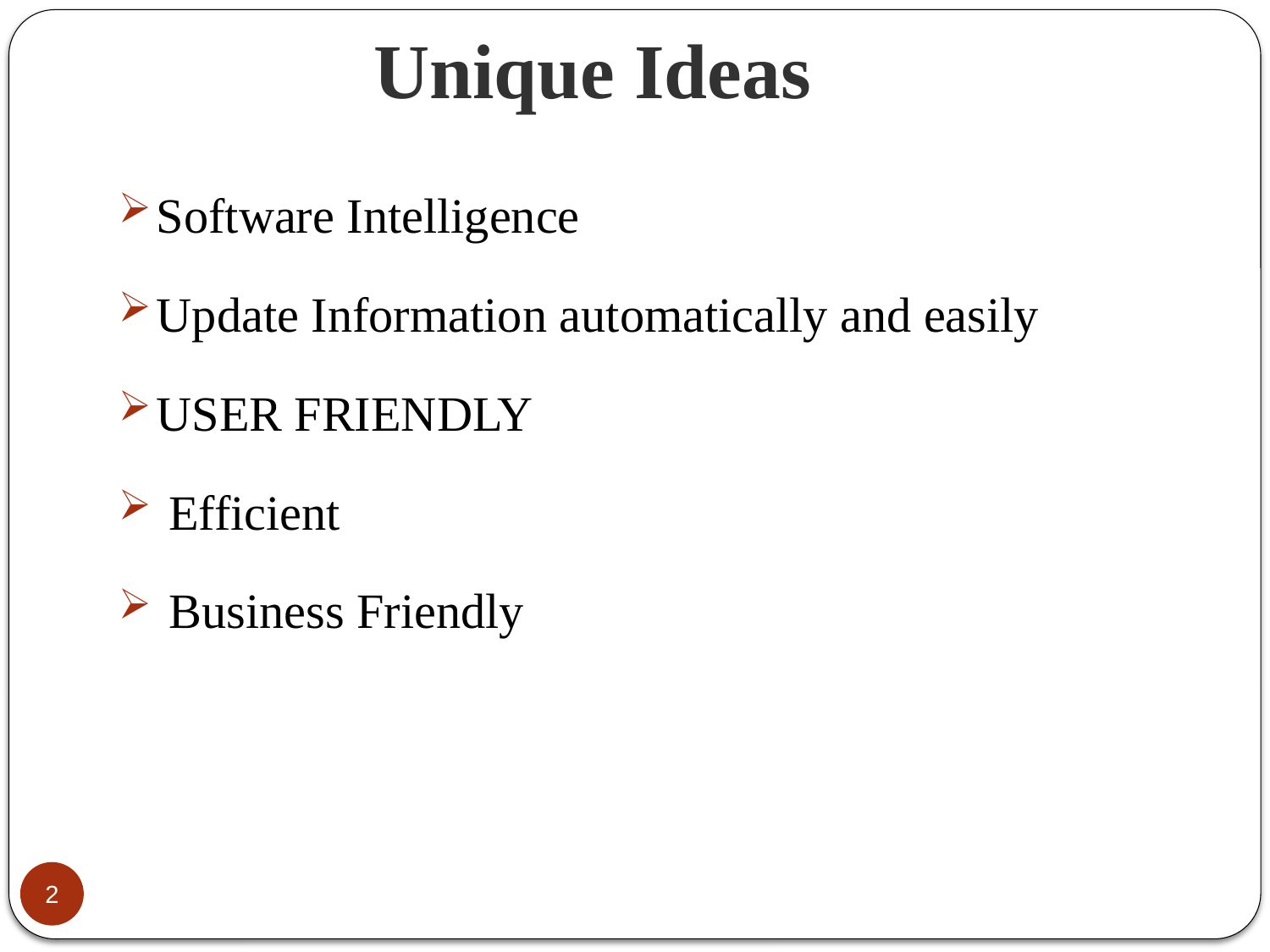

# Unique Ideas
Software Intelligence
Update Information automatically and easily
USER FRIENDLY
 Efficient
 Business Friendly
2